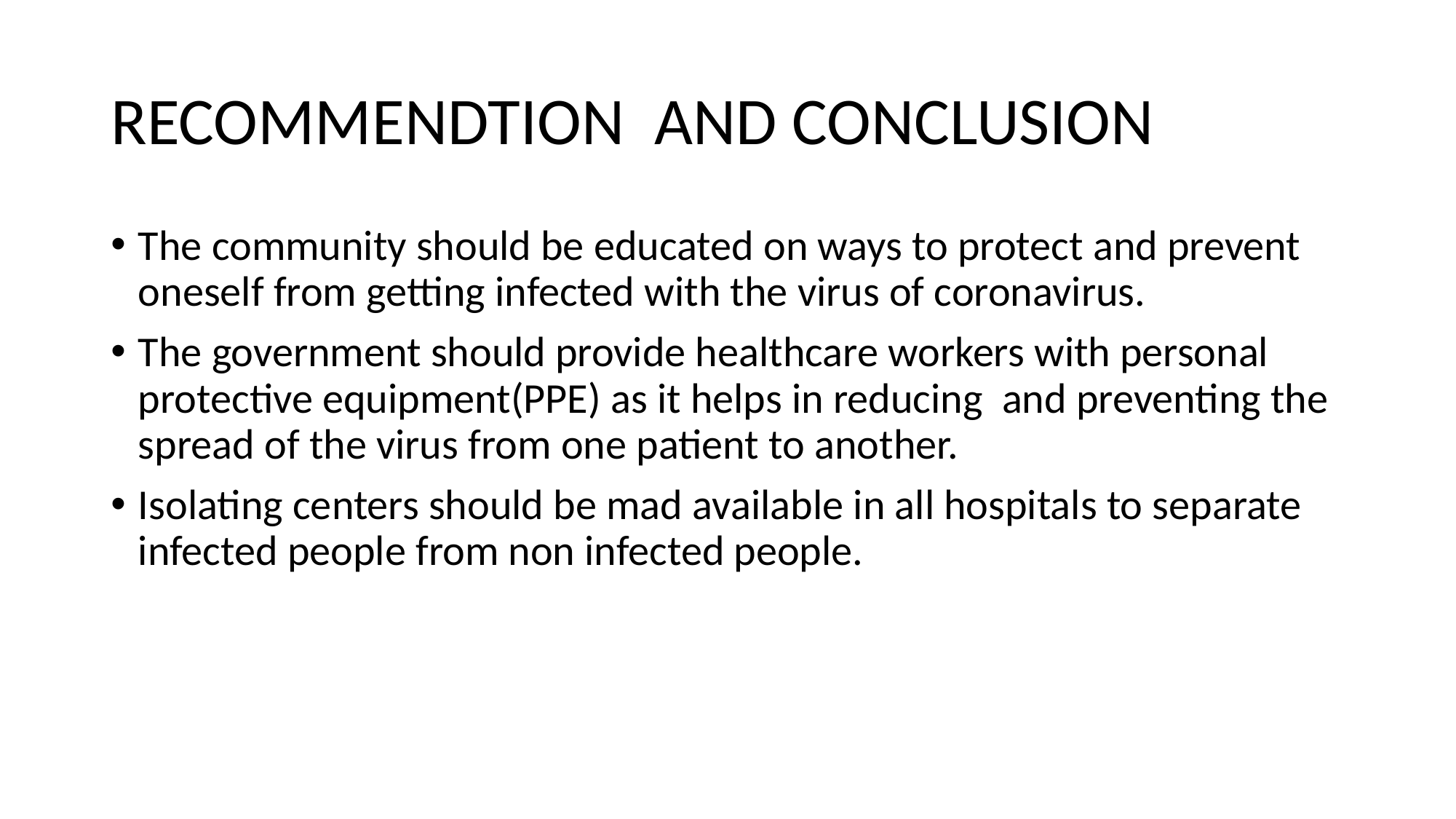

# RECOMMENDTION  AND CONCLUSION
The community should be educated on ways to protect and prevent oneself from getting infected with the virus of coronavirus.
The government should provide healthcare workers with personal protective equipment(PPE) as it helps in reducing  and preventing the spread of the virus from one patient to another.
Isolating centers should be mad available in all hospitals to separate infected people from non infected people.